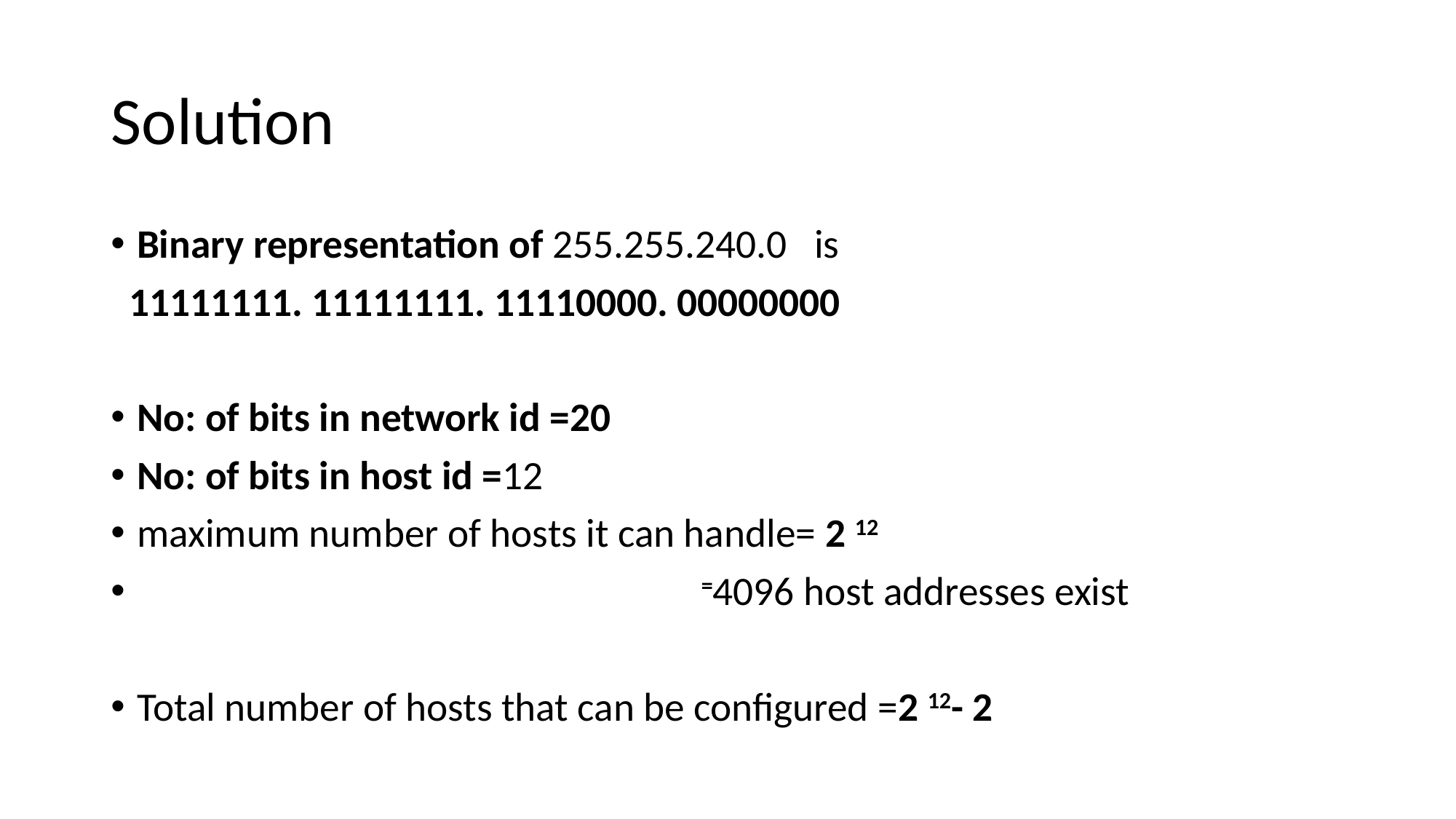

# Solution
Binary representation of 255.255.240.0   is
  11111111. 11111111. 11110000. 00000000

No: of bits in network id =20
No: of bits in host id =12
maximum number of hosts it can handle= 2 12
                                                                                                           =4096 host addresses exist

Total number of hosts that can be configured =2 12- 2